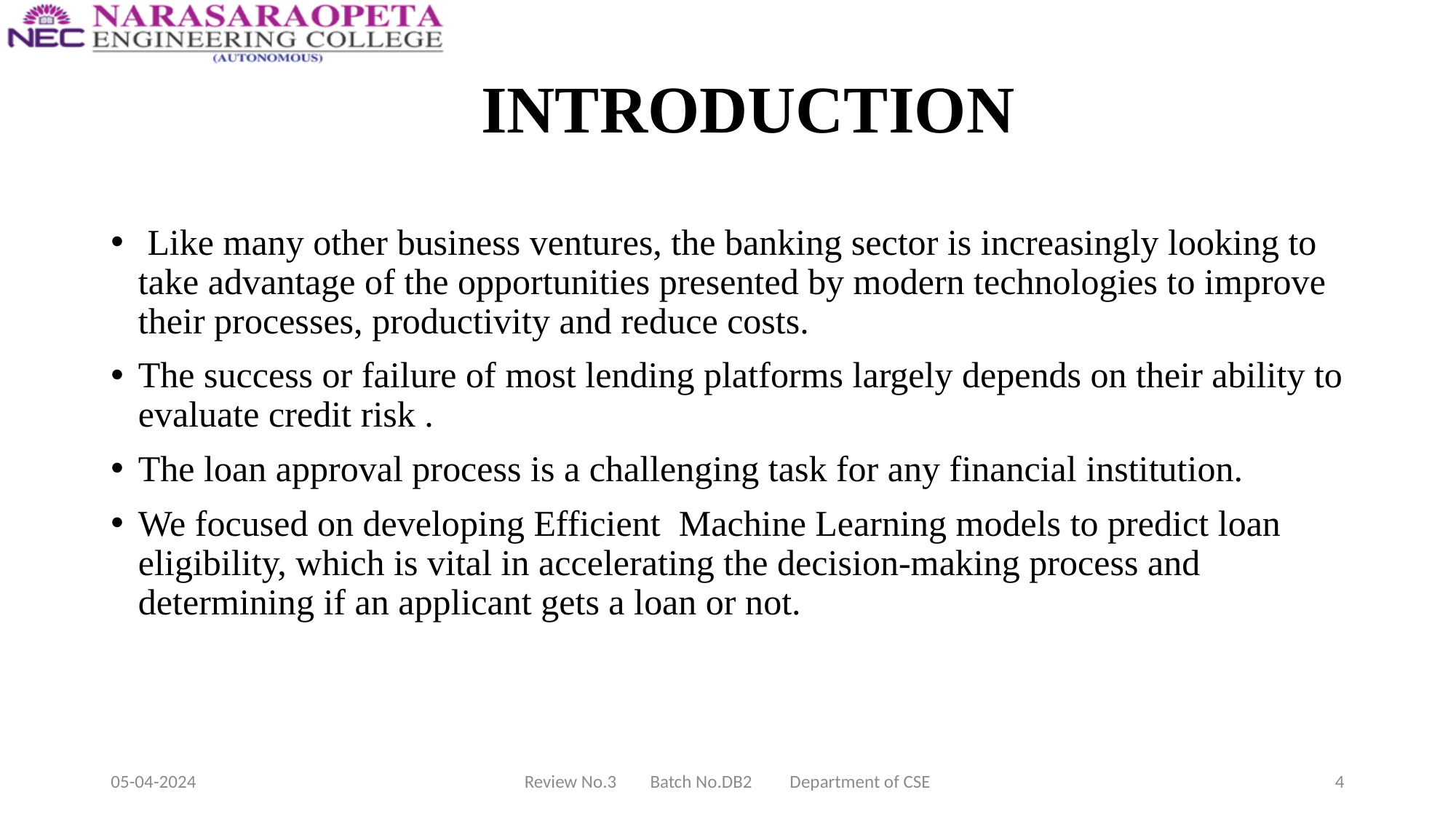

# INTRODUCTION
 Like many other business ventures, the banking sector is increasingly looking to take advantage of the opportunities presented by modern technologies to improve their processes, productivity and reduce costs.
The success or failure of most lending platforms largely depends on their ability to evaluate credit risk .
The loan approval process is a challenging task for any financial institution.
We focused on developing Efficient  Machine Learning models to predict loan eligibility, which is vital in accelerating the decision-making process and determining if an applicant gets a loan or not.
05-04-2024
Review No.3        Batch No.DB2         Department of CSE
4